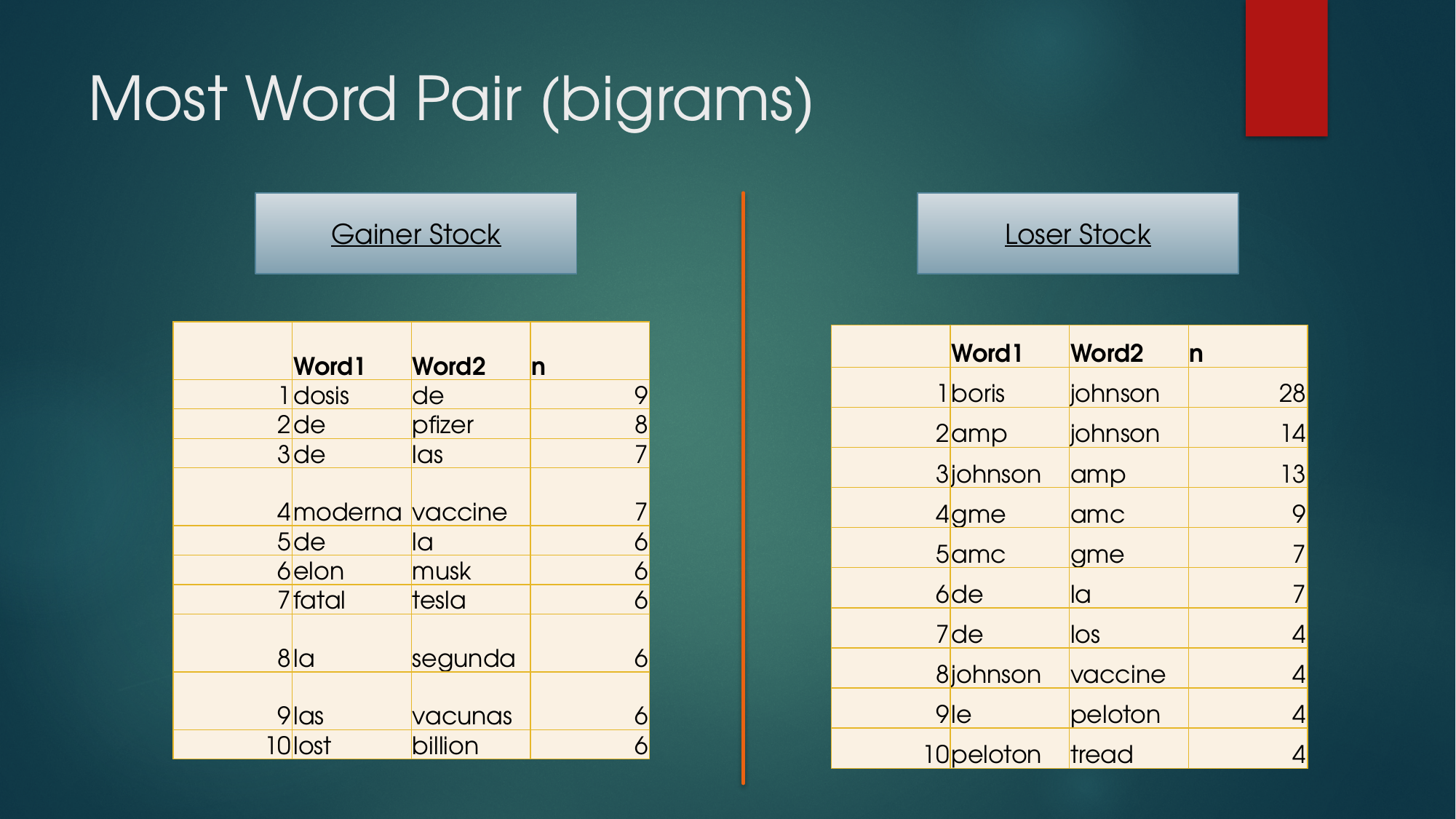

# Most Word Pair (bigrams)

Gainer Stock
Loser Stock
|  | Word1 | Word2 | n |
| --- | --- | --- | --- |
| 1 | dosis | de | 9 |
| 2 | de | pfizer | 8 |
| 3 | de | las | 7 |
| 4 | moderna | vaccine | 7 |
| 5 | de | la | 6 |
| 6 | elon | musk | 6 |
| 7 | fatal | tesla | 6 |
| 8 | la | segunda | 6 |
| 9 | las | vacunas | 6 |
| 10 | lost | billion | 6 |
|  | Word1 | Word2 | n |
| --- | --- | --- | --- |
| 1 | boris | johnson | 28 |
| 2 | amp | johnson | 14 |
| 3 | johnson | amp | 13 |
| 4 | gme | amc | 9 |
| 5 | amc | gme | 7 |
| 6 | de | la | 7 |
| 7 | de | los | 4 |
| 8 | johnson | vaccine | 4 |
| 9 | le | peloton | 4 |
| 10 | peloton | tread | 4 |